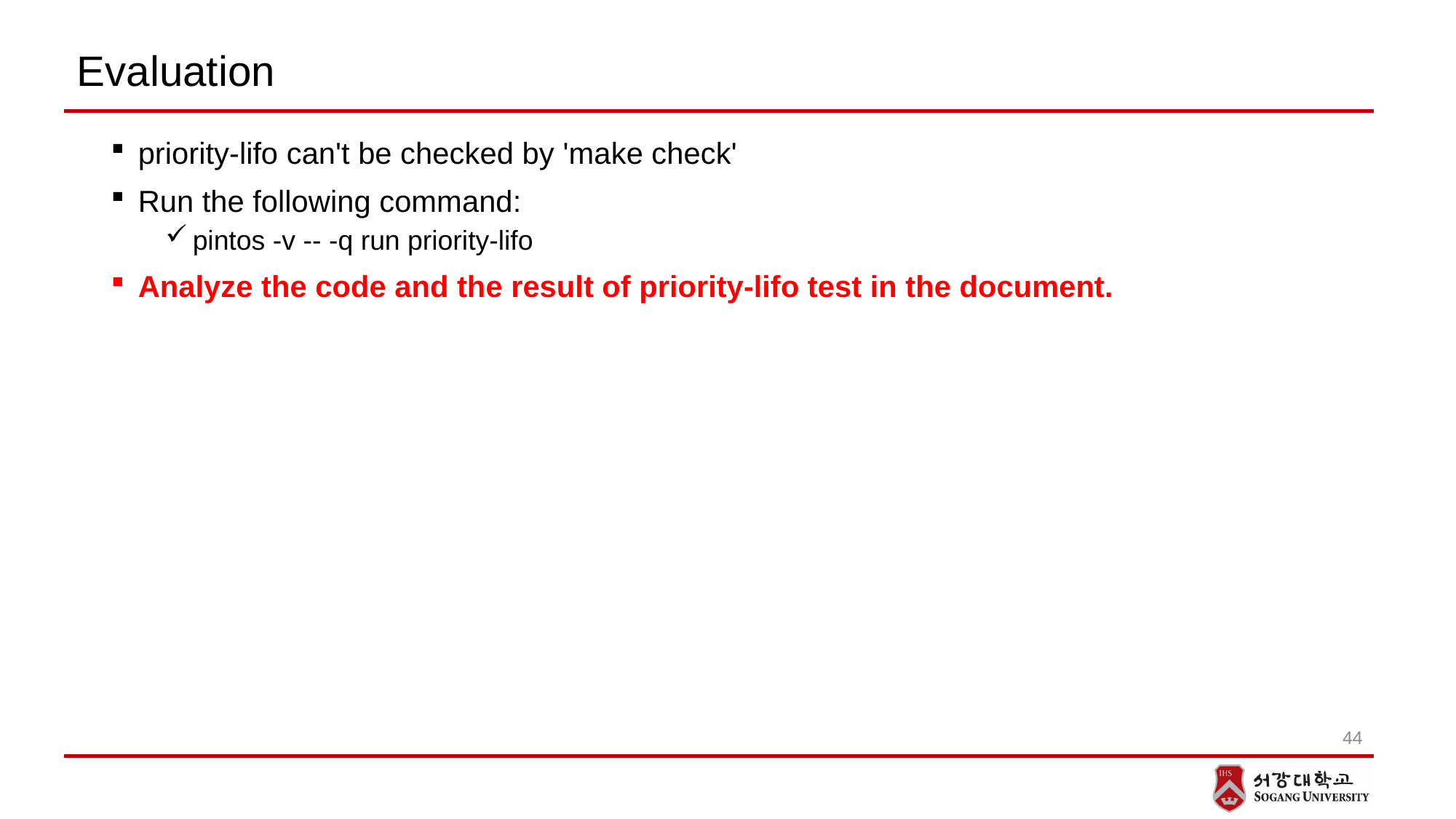

# Evaluation
priority-lifo can't be checked by 'make check'
Run the following command:
pintos -v -- -q run priority-lifo
Analyze the code and the result of priority-lifo test in the document.
44